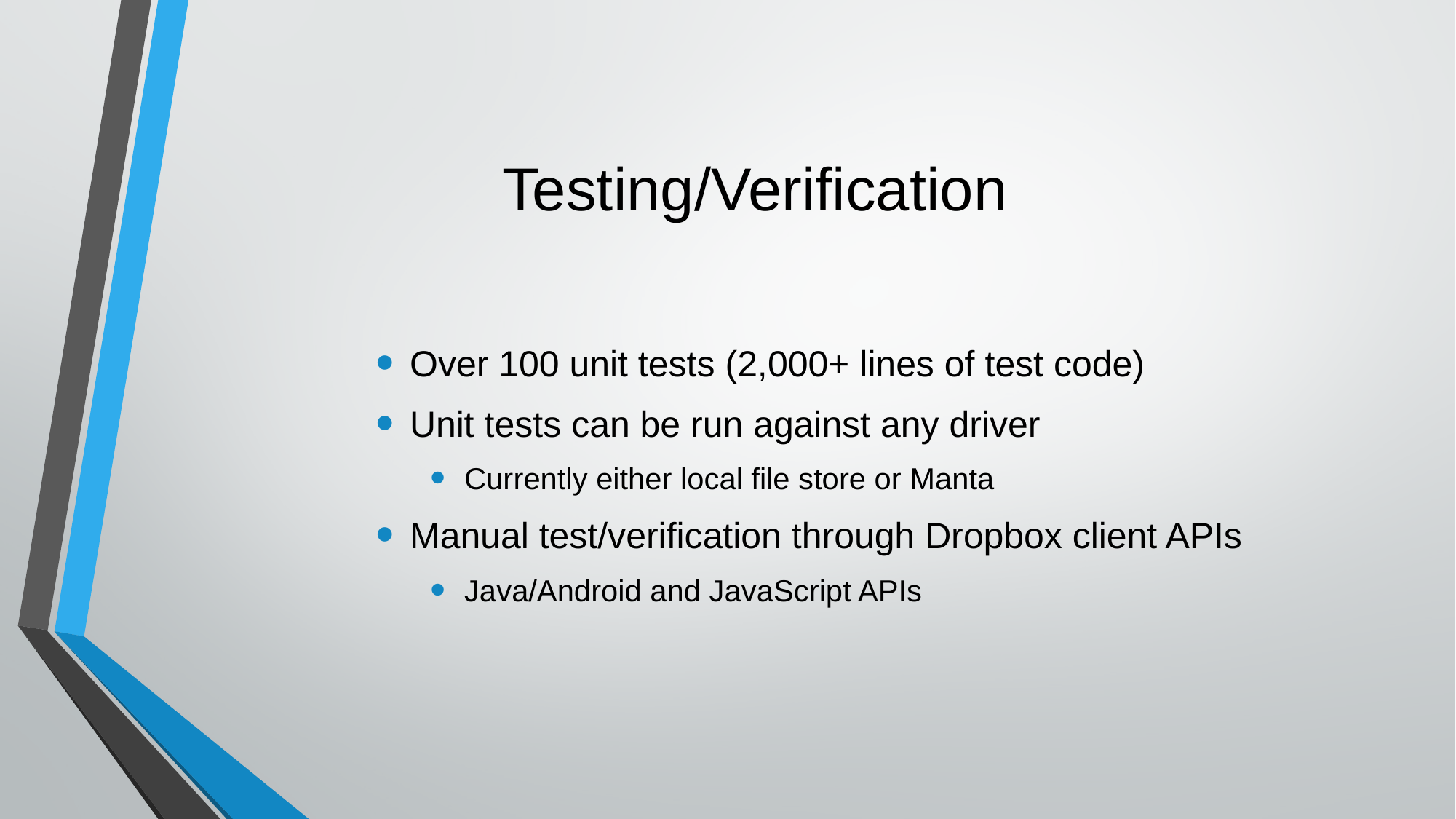

# Testing/Verification
Over 100 unit tests (2,000+ lines of test code)
Unit tests can be run against any driver
Currently either local file store or Manta
Manual test/verification through Dropbox client APIs
Java/Android and JavaScript APIs